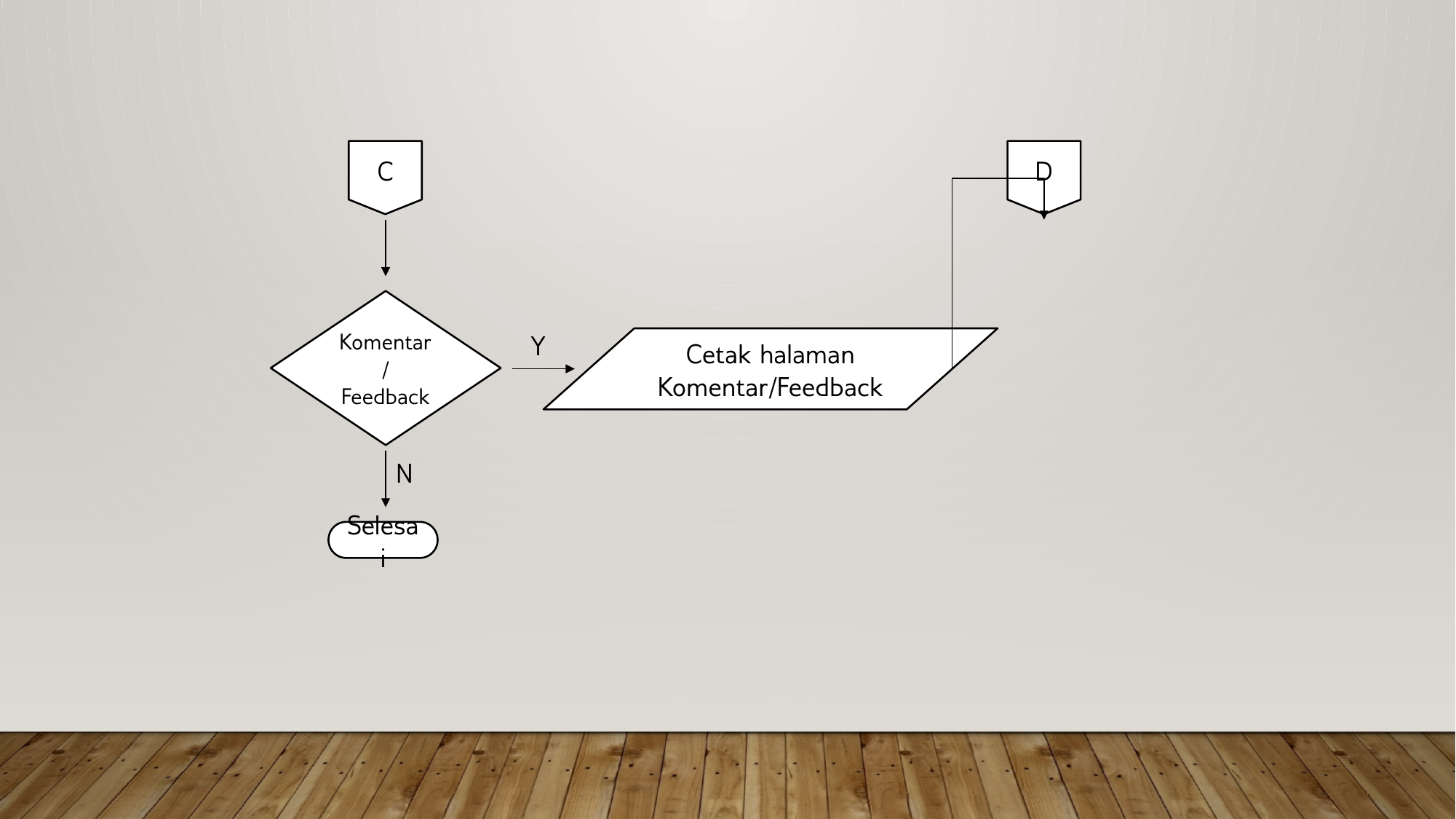

C
D
Komentar/
Feedback
Y
Cetak halaman Komentar/Feedback
N
Selesai